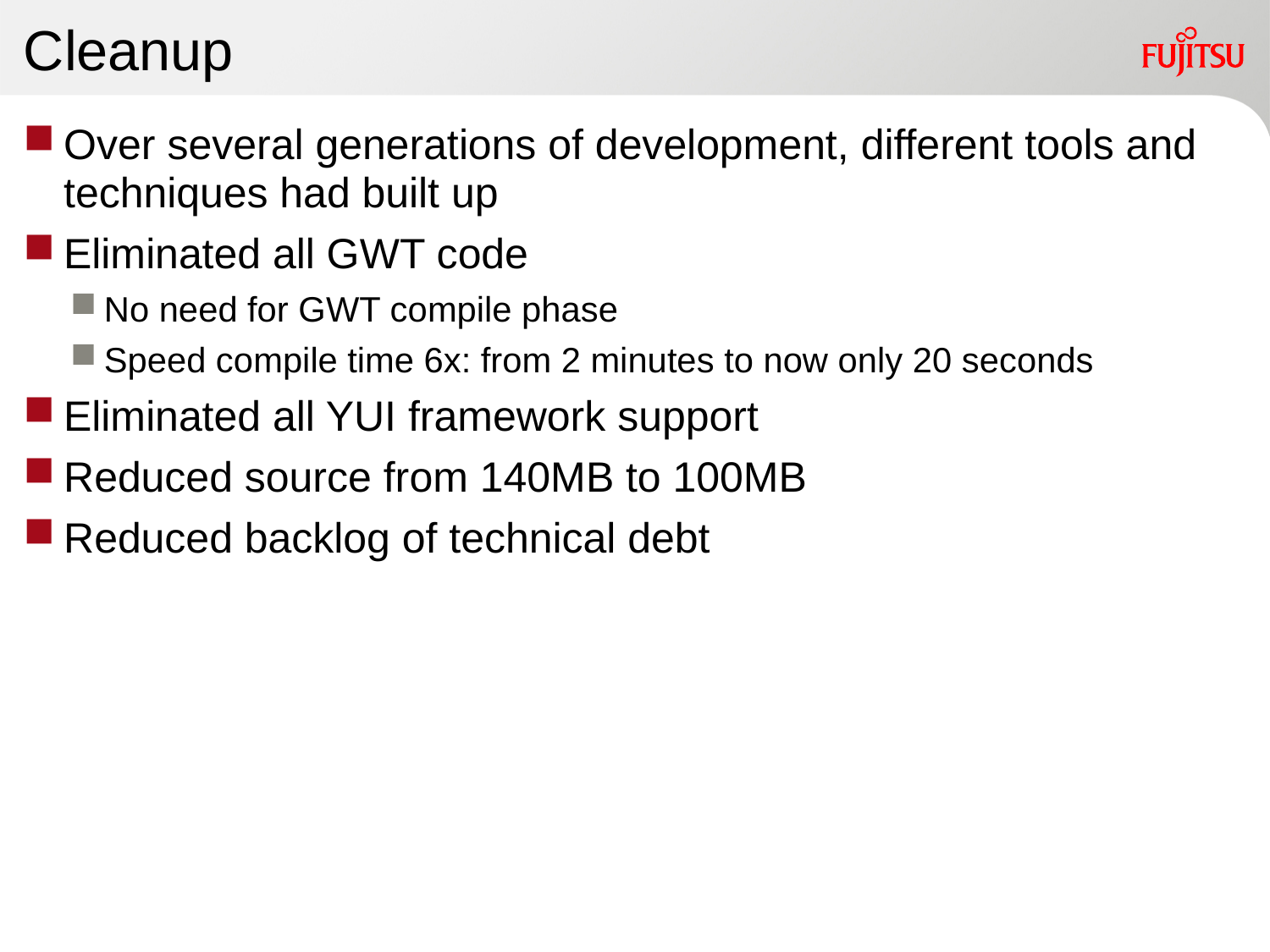

# Cleanup
Over several generations of development, different tools and techniques had built up
Eliminated all GWT code
No need for GWT compile phase
Speed compile time 6x: from 2 minutes to now only 20 seconds
Eliminated all YUI framework support
Reduced source from 140MB to 100MB
Reduced backlog of technical debt